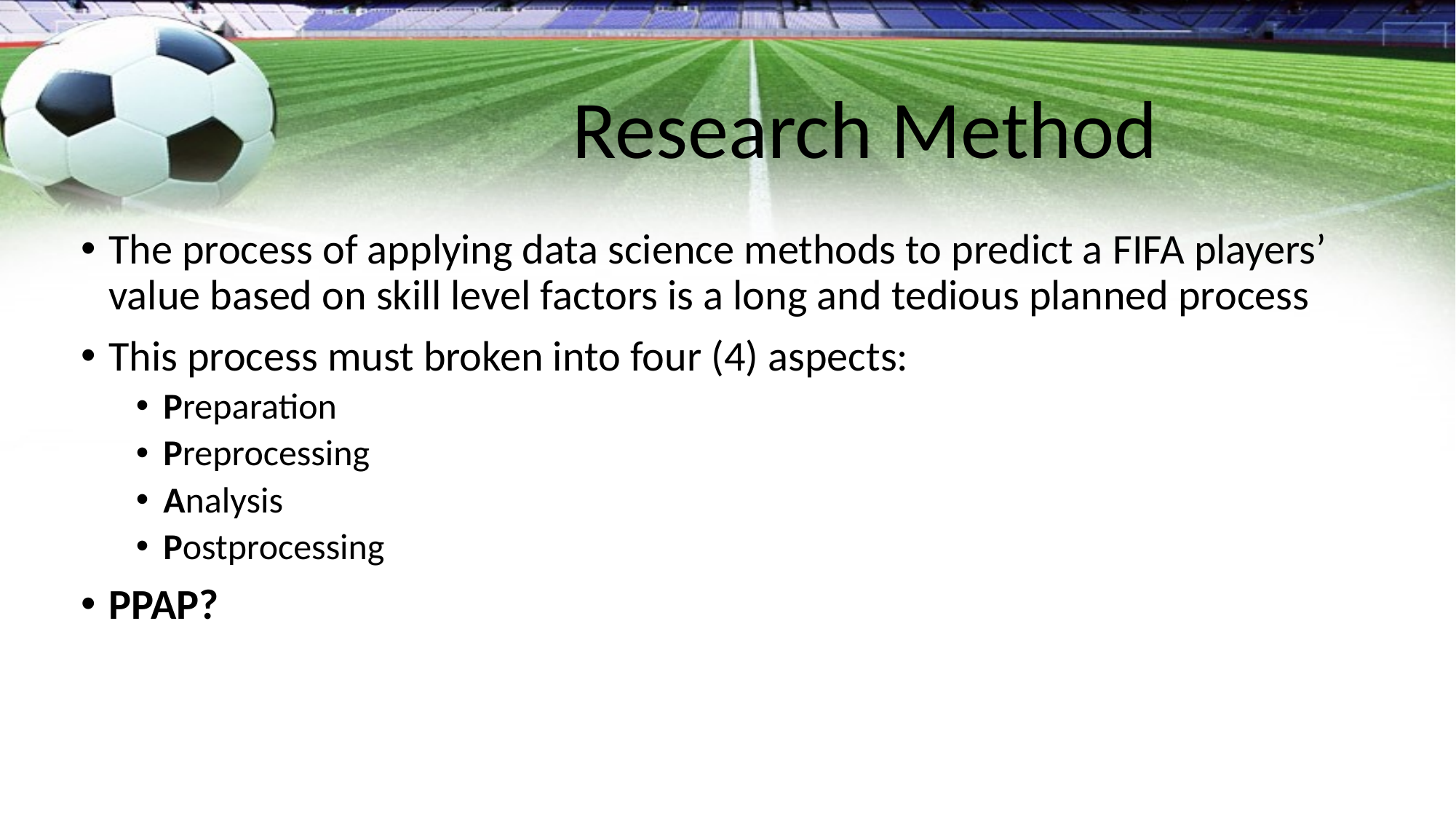

# Research Method
The process of applying data science methods to predict a FIFA players’ value based on skill level factors is a long and tedious planned process
This process must broken into four (4) aspects:
Preparation
Preprocessing
Analysis
Postprocessing
PPAP?